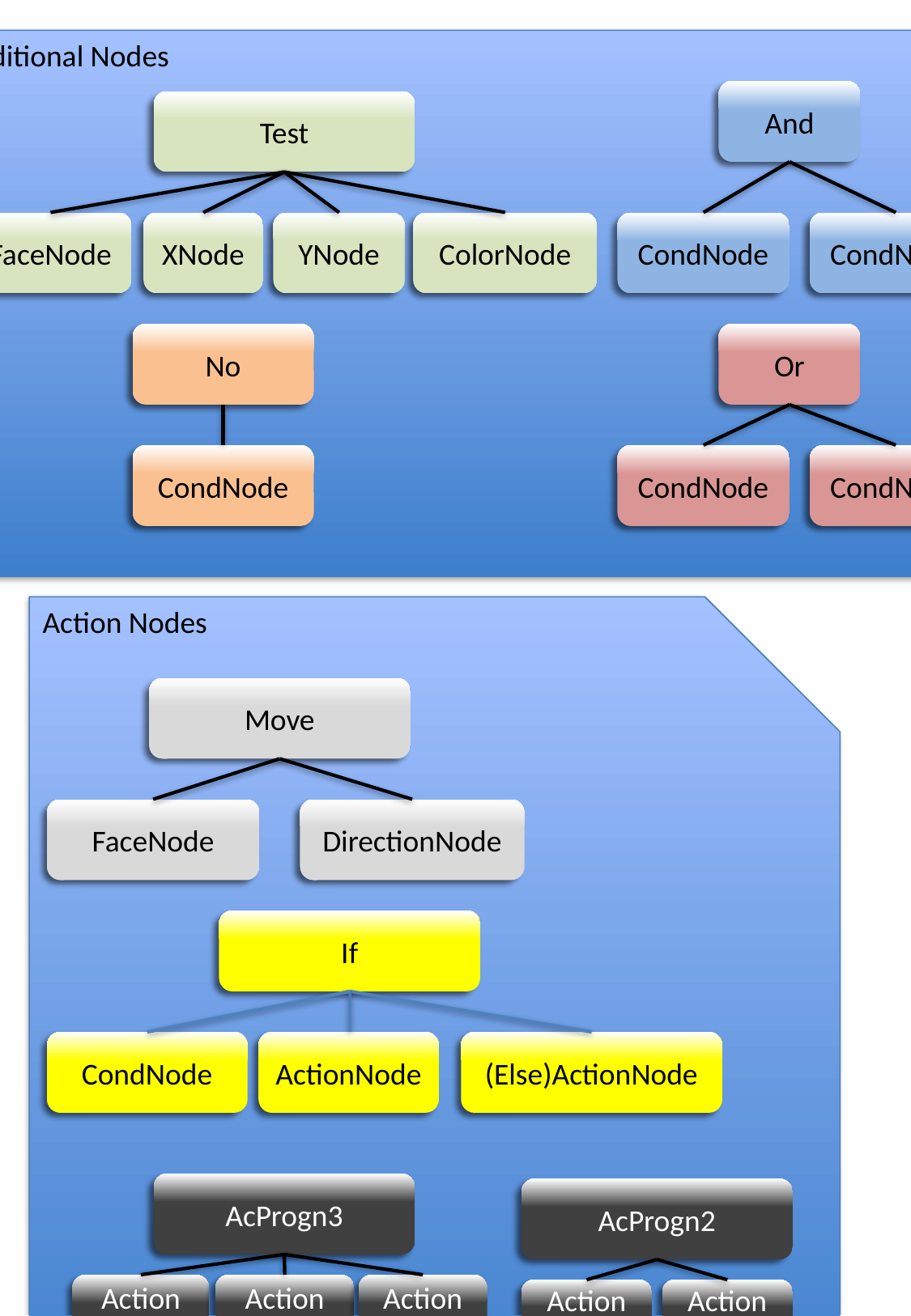

Conditional Nodes
And
Test
FaceNode
XNode
YNode
ColorNode
CondNode
CondNode
No
Or
CondNode
CondNode
CondNode
Action Nodes

Move
FaceNode
DirectionNode
If
CondNode
ActionNode
(Else)ActionNode
AcProgn3
Action
Node
Action
Node
Action
Node
AcProgn2
Action
Node
Action
Node